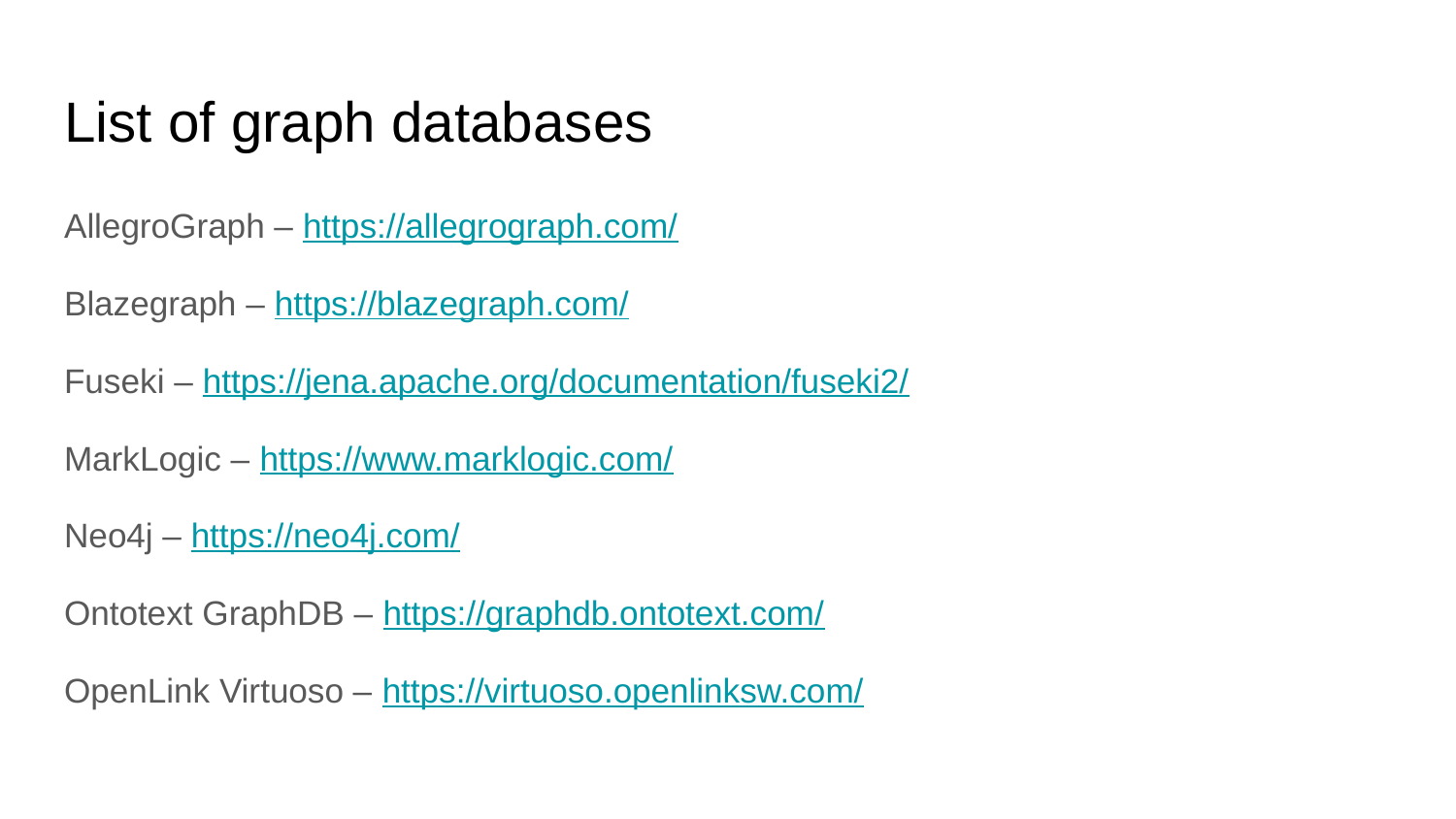

# List of graph databases
AllegroGraph – https://allegrograph.com/
Blazegraph – https://blazegraph.com/
Fuseki – https://jena.apache.org/documentation/fuseki2/
MarkLogic – https://www.marklogic.com/
Neo4j – https://neo4j.com/
Ontotext GraphDB – https://graphdb.ontotext.com/
OpenLink Virtuoso – https://virtuoso.openlinksw.com/